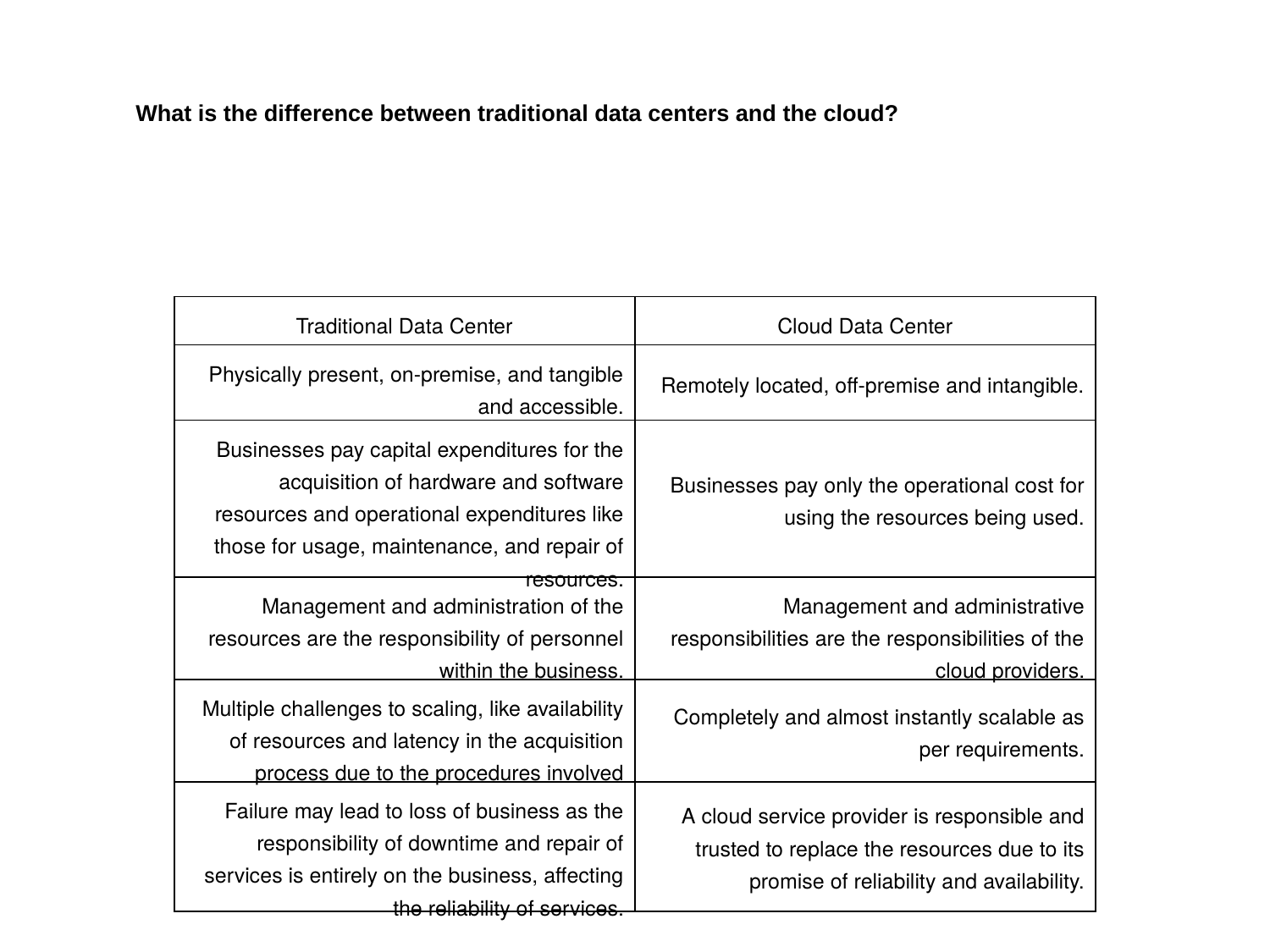

What is the difference between traditional data centers and the cloud?
| Traditional Data Center | Cloud Data Center |
| --- | --- |
| Physically present, on-premise, and tangible and accessible. | Remotely located, off-premise and intangible. |
| Businesses pay capital expenditures for the acquisition of hardware and software resources and operational expenditures like those for usage, maintenance, and repair of resources. | Businesses pay only the operational cost for using the resources being used. |
| Management and administration of the resources are the responsibility of personnel within the business. | Management and administrative responsibilities are the responsibilities of the cloud providers. |
| Multiple challenges to scaling, like availability of resources and latency in the acquisition process due to the procedures involved | Completely and almost instantly scalable as per requirements. |
| Failure may lead to loss of business as the responsibility of downtime and repair of services is entirely on the business, affecting the reliability of services. | A cloud service provider is responsible and trusted to replace the resources due to its promise of reliability and availability. |